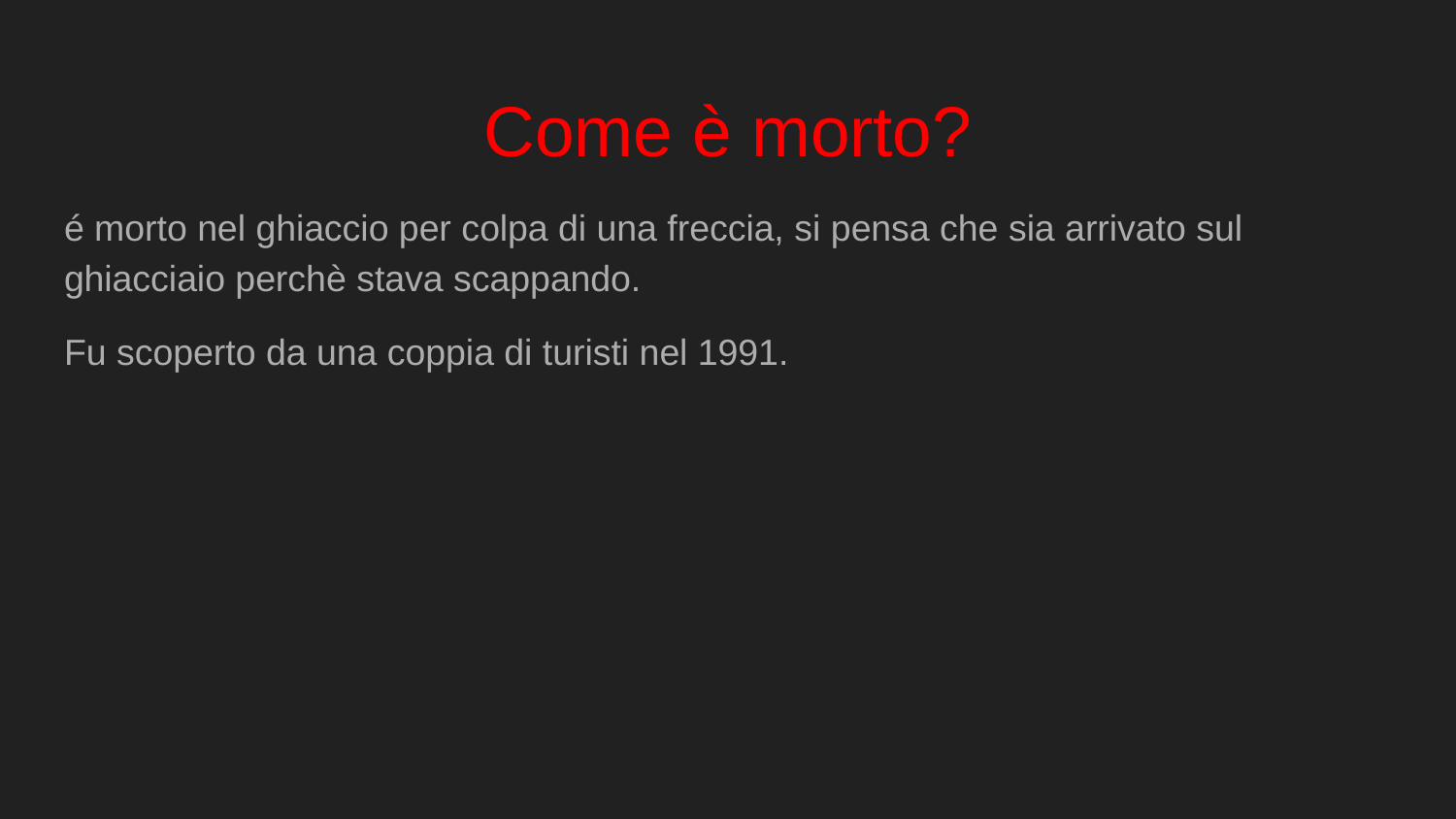

# Come è morto?
é morto nel ghiaccio per colpa di una freccia, si pensa che sia arrivato sul ghiacciaio perchè stava scappando.
Fu scoperto da una coppia di turisti nel 1991.